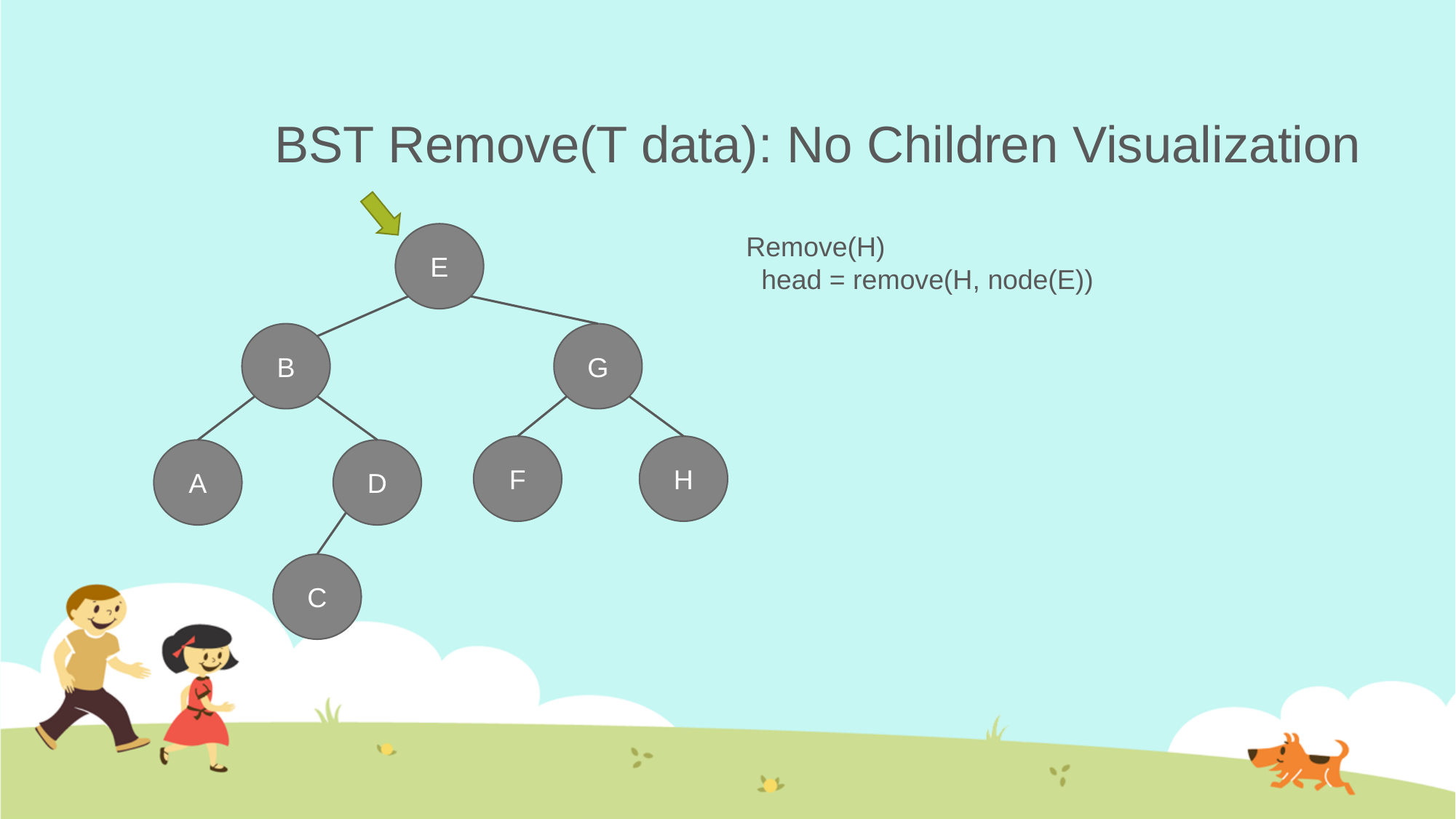

# BST Remove(T data): No Children Visualization

E
Remove(H)
  head = remove(H, node(E))
B
G
F
H
A
D
C